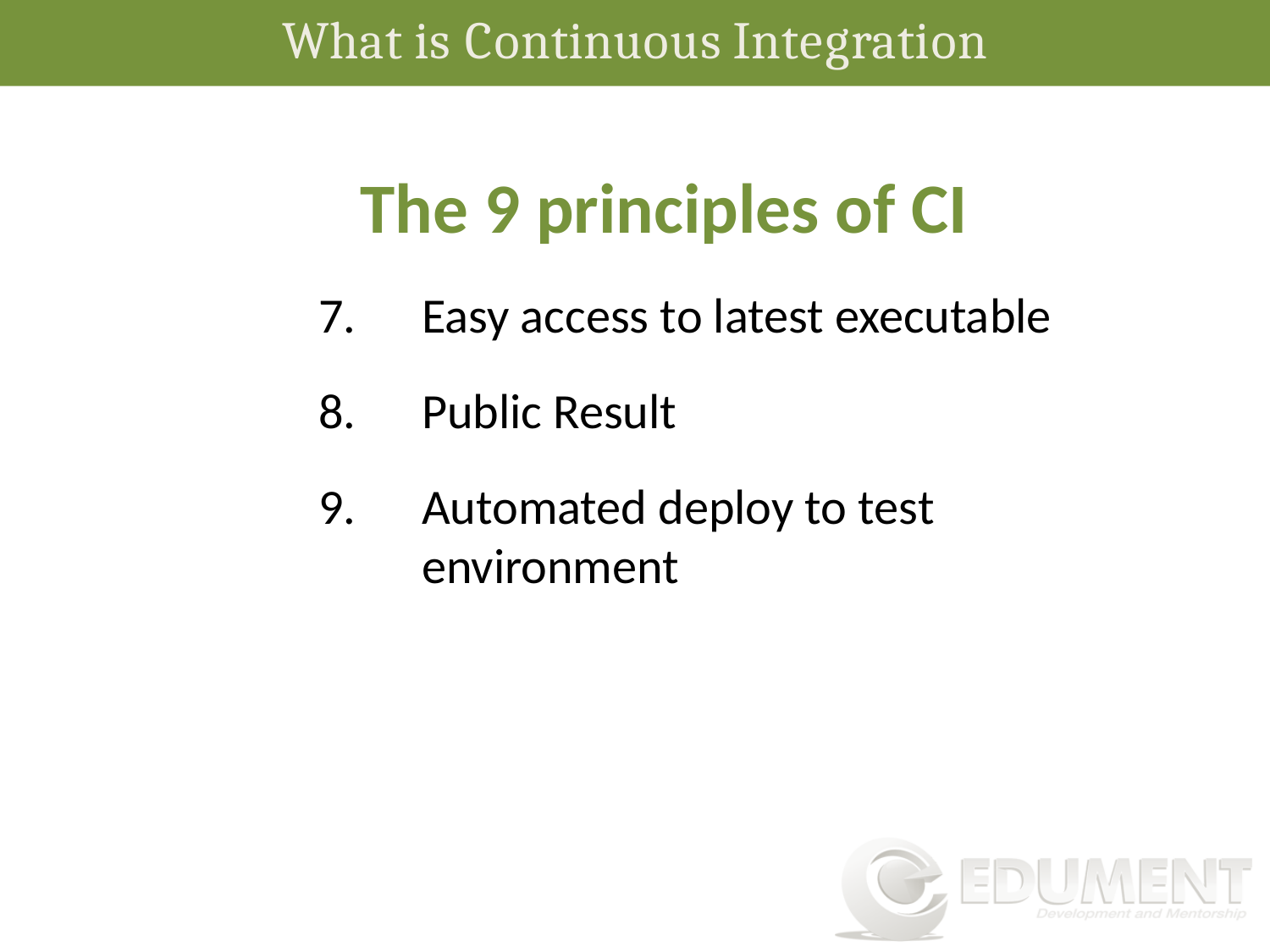

What is Continuous Integration
The 9 principles of CI
Easy access to latest executable
Public Result
Automated deploy to test environment